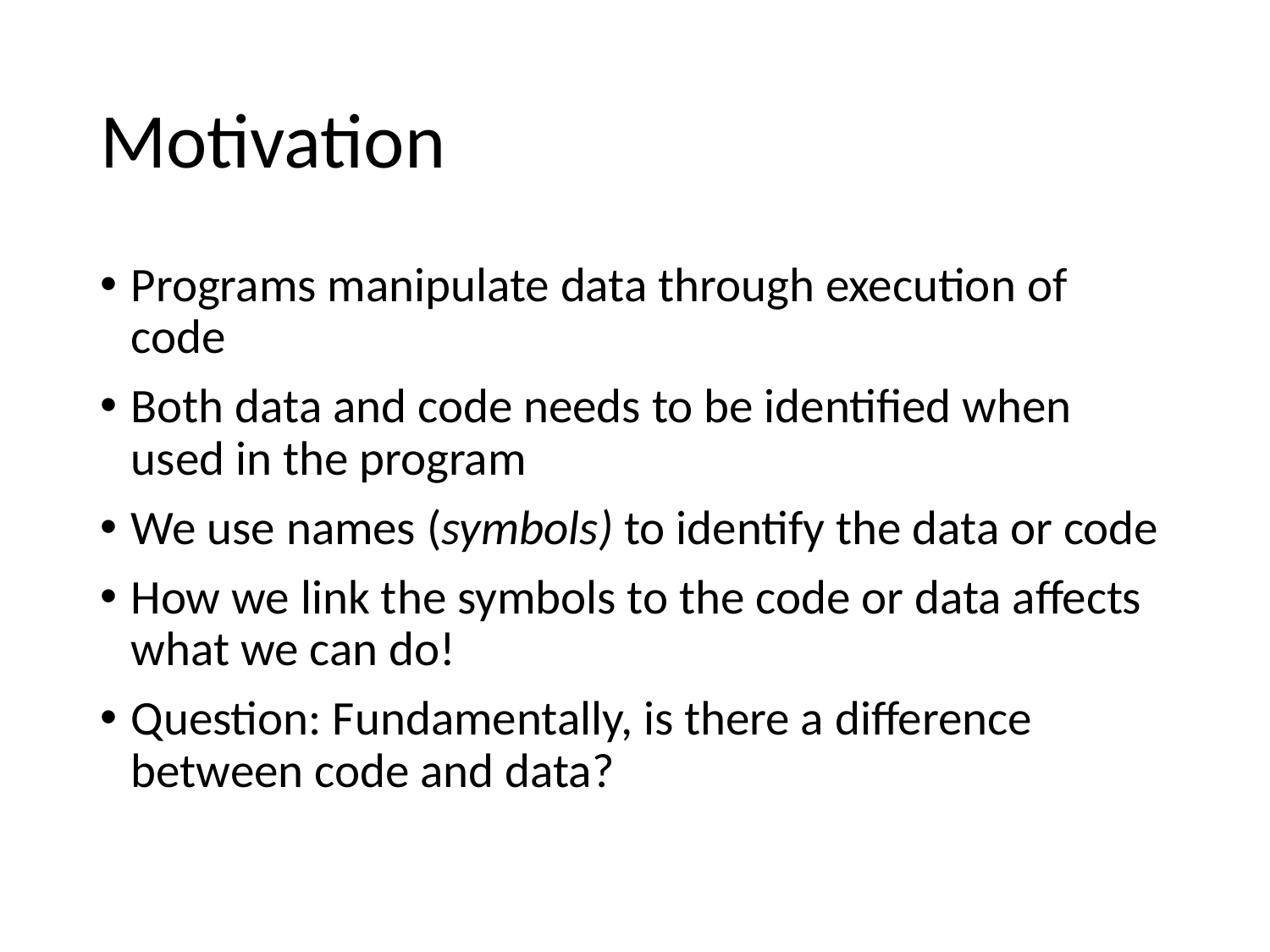

# Motivation
Programs manipulate data through execution of code
Both data and code needs to be identified when used in the program
We use names (symbols) to identify the data or code
How we link the symbols to the code or data affects what we can do!
Question: Fundamentally, is there a difference between code and data?